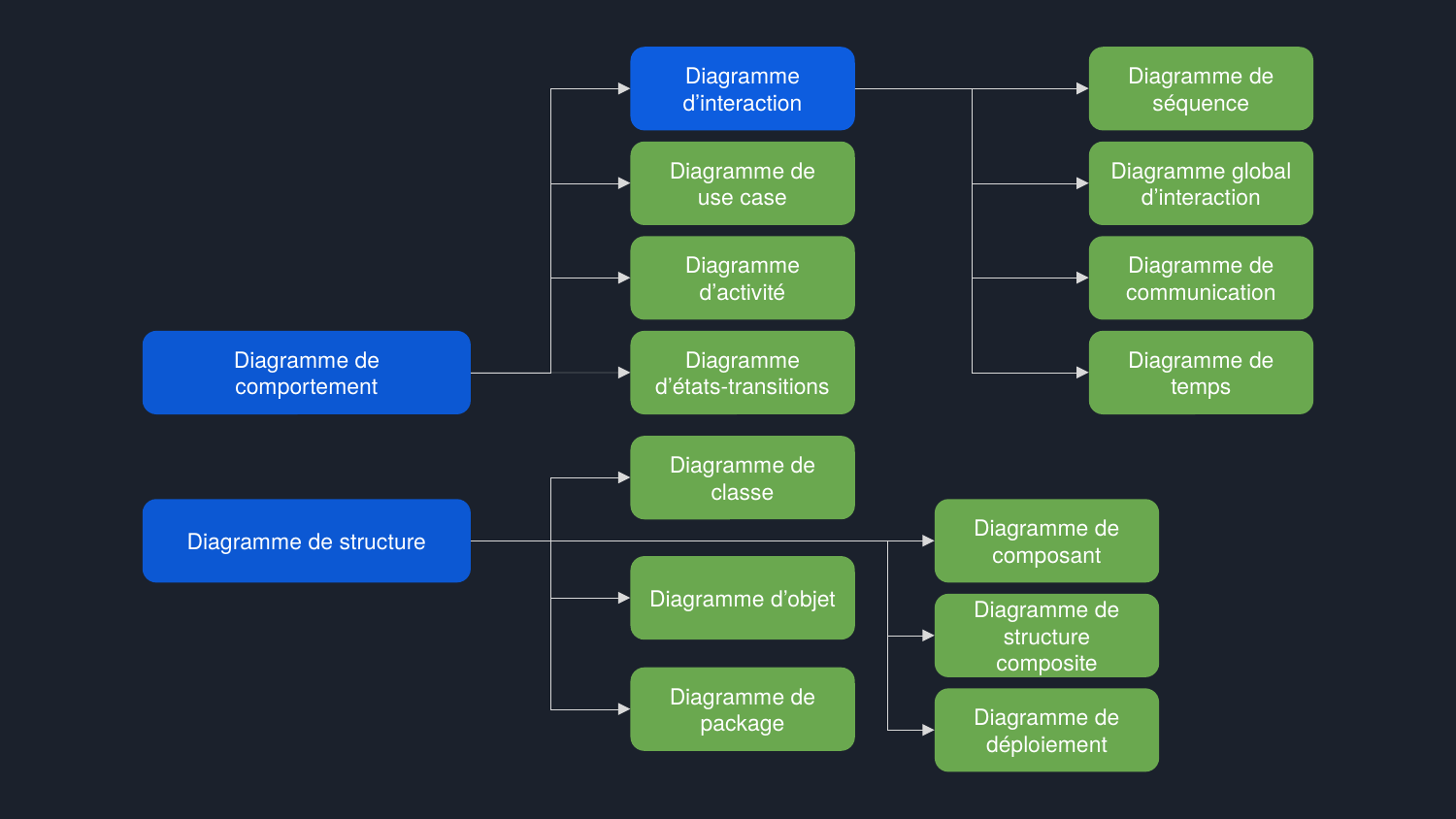

Diagramme d’interaction

Diagramme de séquence

Diagramme de use case

Diagramme global d’interaction

Diagramme d’activité

Diagramme de communication

Diagramme d’états-transitions

Diagramme de temps

Diagramme de comportement

Diagramme de classe

Diagramme de composant

Diagramme de structure

Diagramme d’objet

Diagramme de structure composite

Diagramme de package

Diagramme de déploiement